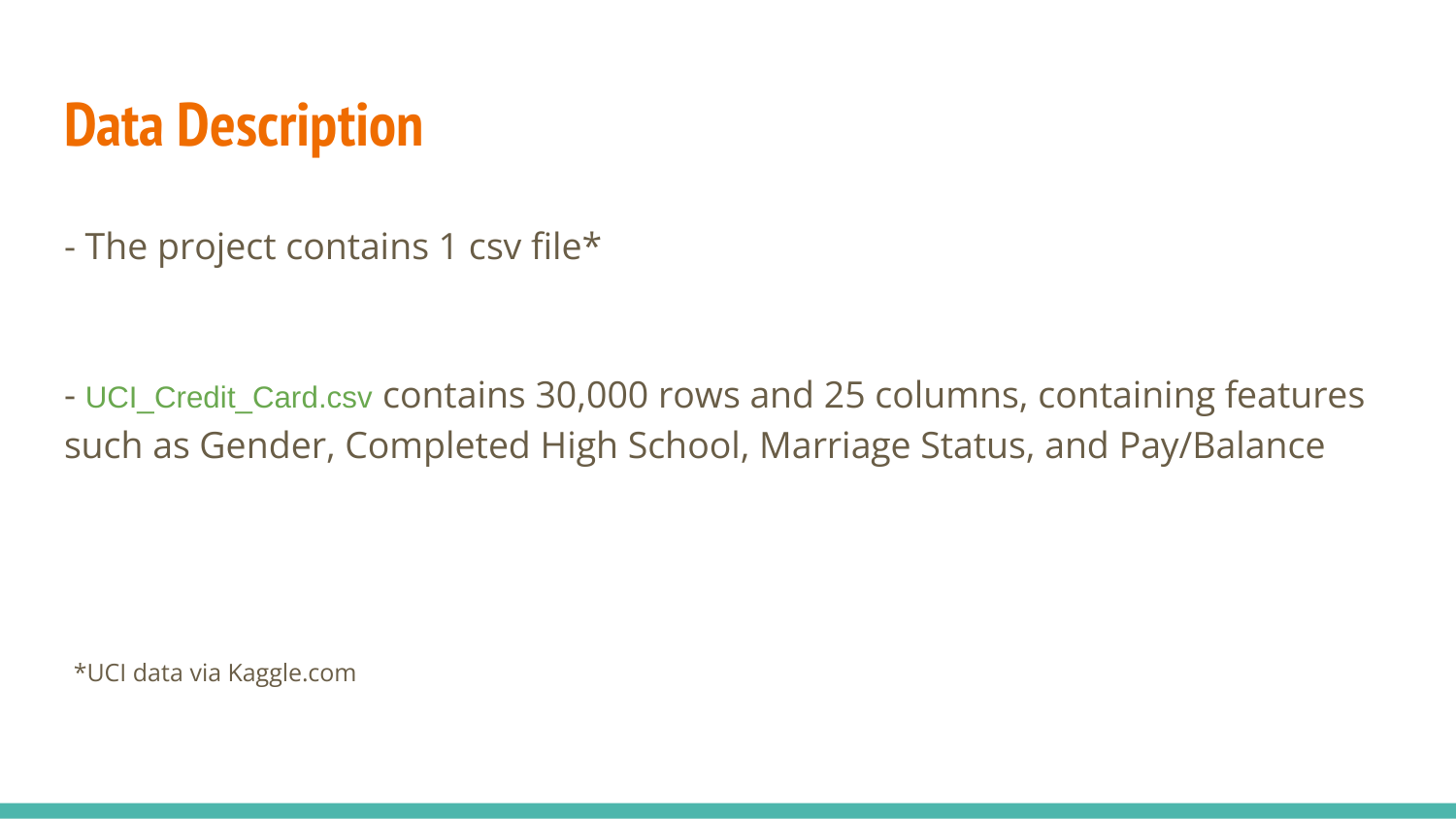

# Data Description
- The project contains 1 csv file*

- UCI_Credit_Card.csv contains 30,000 rows and 25 columns, containing features such as Gender, Completed High School, Marriage Status, and Pay/Balance

 *UCI data via Kaggle.com